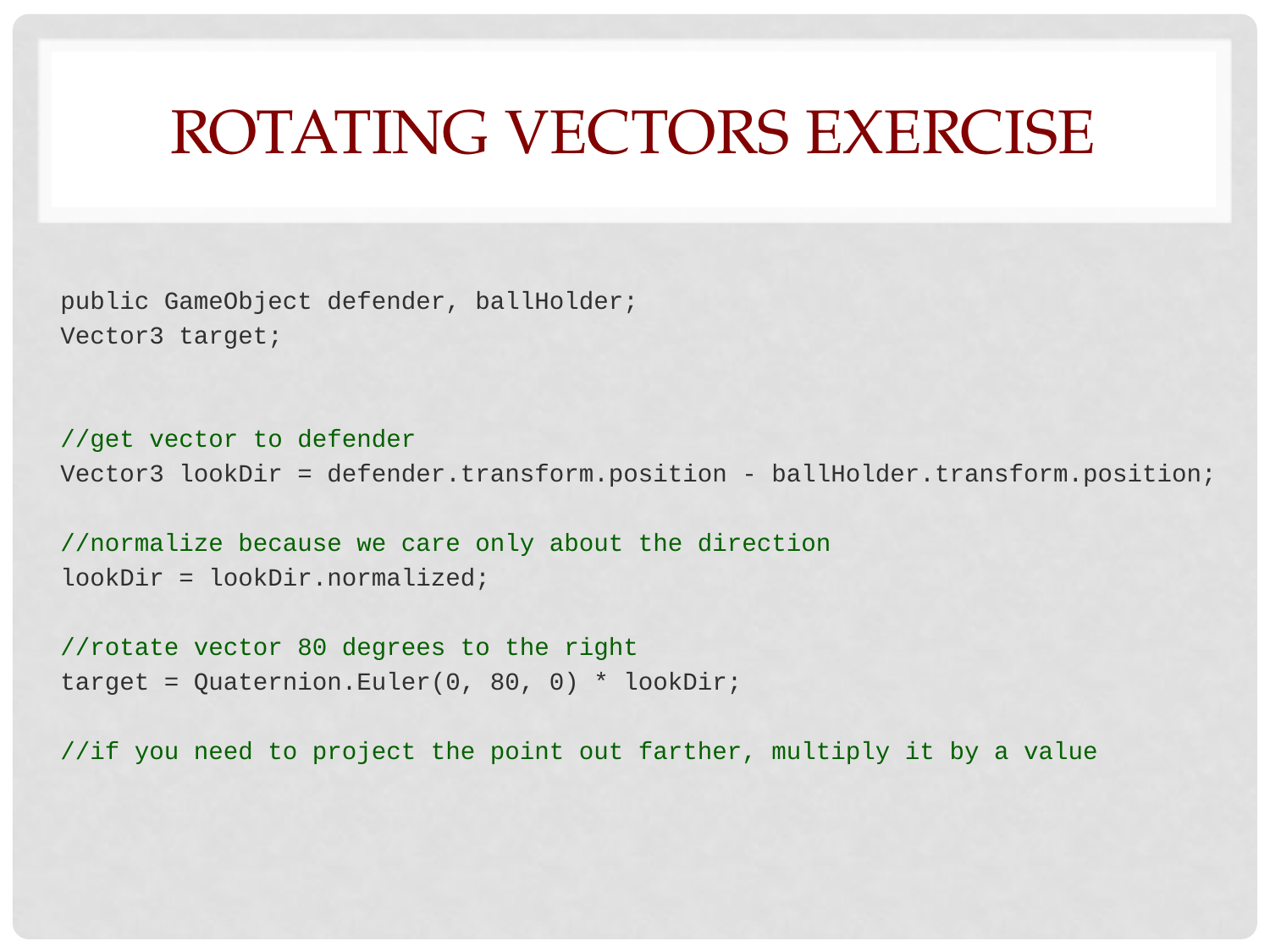

# Rotating vectors exercise

public GameObject defender, ballHolder;
Vector3 target;

//get vector to defender
Vector3 lookDir = defender.transform.position - ballHolder.transform.position;

//normalize because we care only about the direction
lookDir = lookDir.normalized;

//rotate vector 80 degrees to the right
target = Quaternion.Euler(0, 80, 0) * lookDir;

//if you need to project the point out farther, multiply it by a value